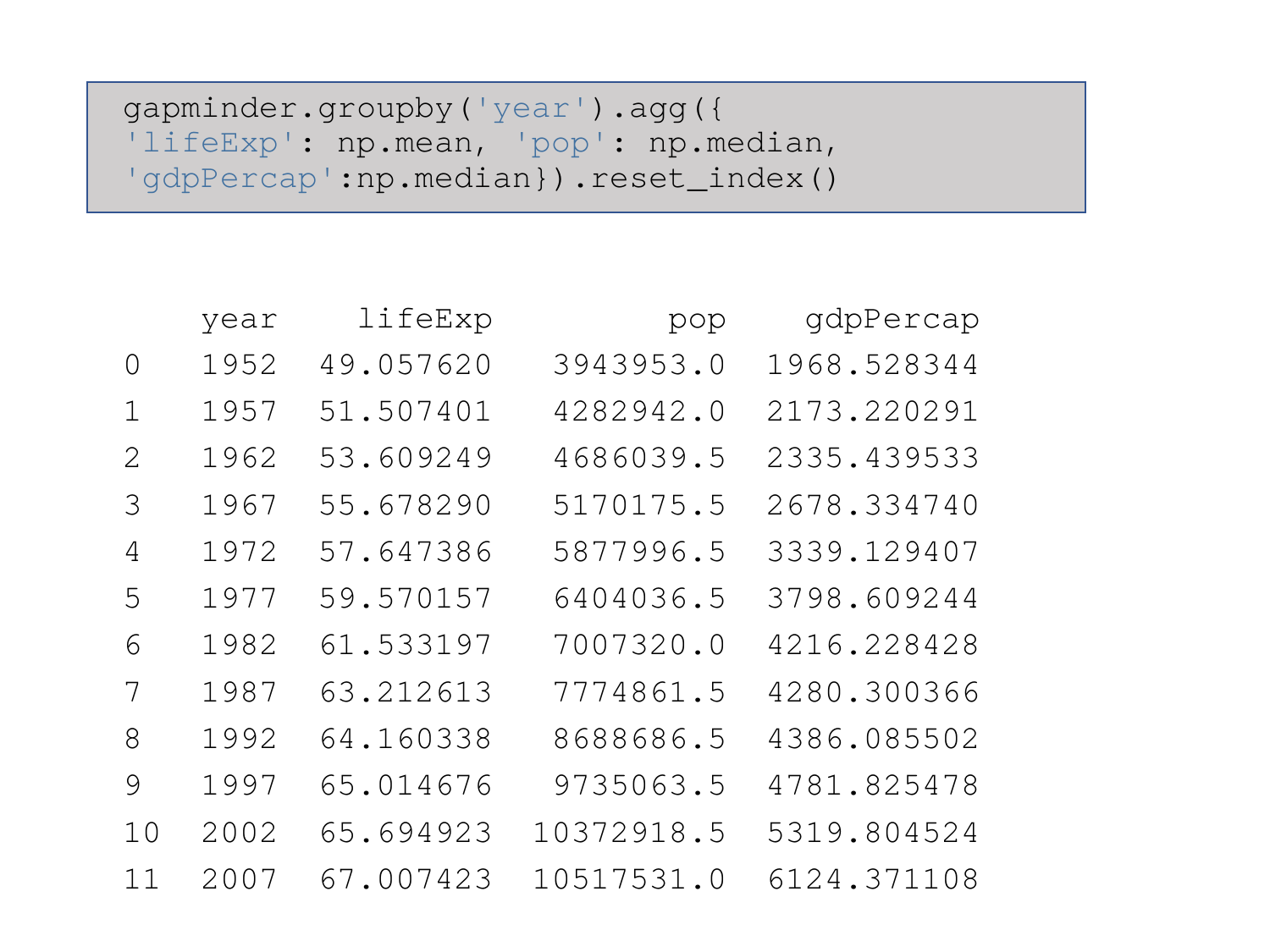

gapminder.groupby('year').agg({
	'lifeExp': np.mean, 'pop': np.median, 	'gdpPercap':np.median}).reset_index()

    year    lifeExp         pop    gdpPercap
0   1952  49.057620   3943953.0  1968.528344
1   1957  51.507401   4282942.0  2173.220291
2   1962  53.609249   4686039.5  2335.439533
3   1967  55.678290   5170175.5  2678.334740
4   1972  57.647386   5877996.5  3339.129407
5   1977  59.570157   6404036.5  3798.609244
6   1982  61.533197   7007320.0  4216.228428
7   1987  63.212613   7774861.5  4280.300366
8   1992  64.160338   8688686.5  4386.085502
9   1997  65.014676   9735063.5  4781.825478
10  2002  65.694923  10372918.5  5319.804524
11  2007  67.007423  10517531.0  6124.371108